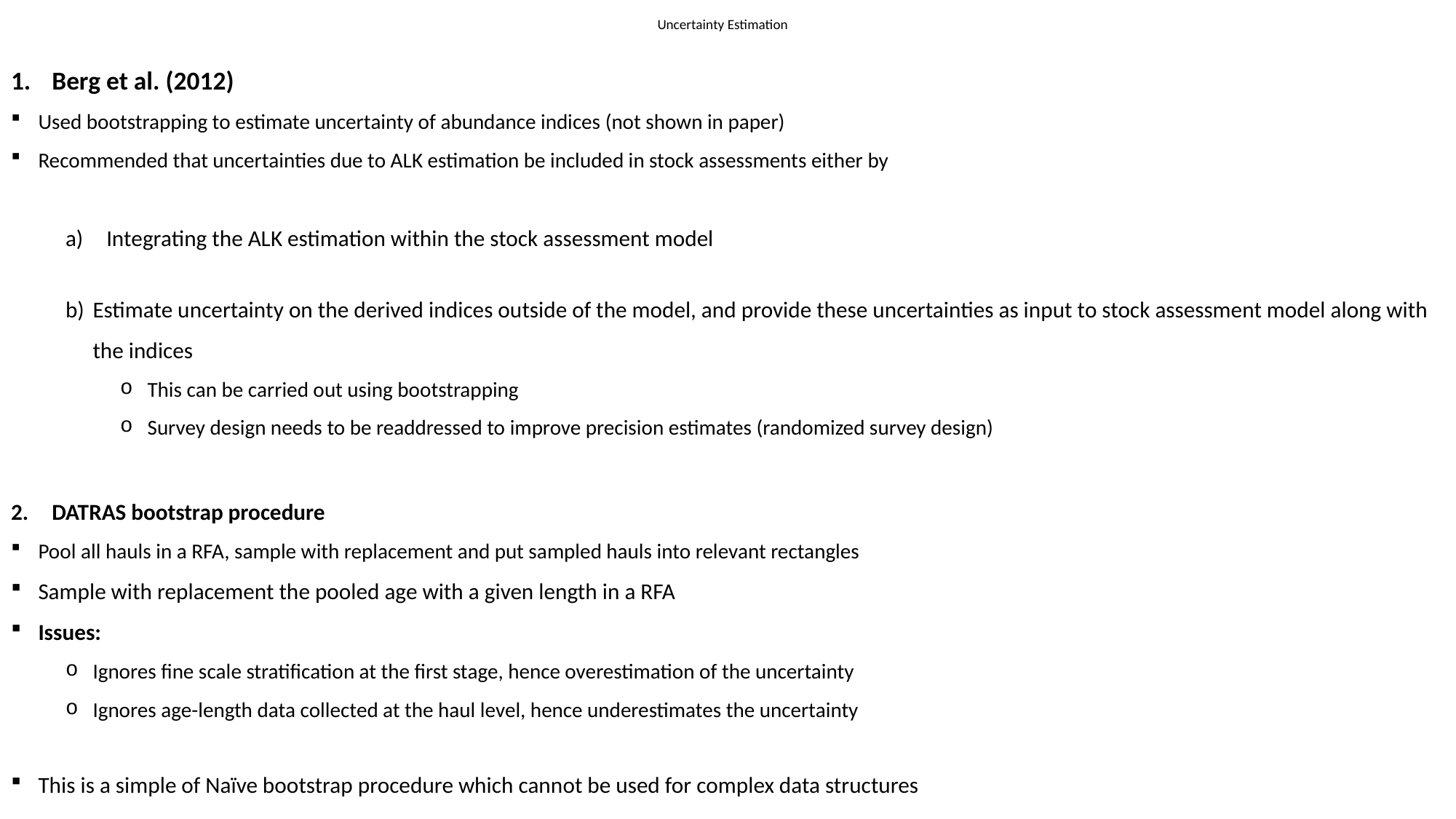

# Uncertainty Estimation
Berg et al. (2012)
Used bootstrapping to estimate uncertainty of abundance indices (not shown in paper)
Recommended that uncertainties due to ALK estimation be included in stock assessments either by

Integrating the ALK estimation within the stock assessment model

Estimate uncertainty on the derived indices outside of the model, and provide these uncertainties as input to stock assessment model along with the indices
This can be carried out using bootstrapping
Survey design needs to be readdressed to improve precision estimates (randomized survey design)

DATRAS bootstrap procedure
Pool all hauls in a RFA, sample with replacement and put sampled hauls into relevant rectangles
Sample with replacement the pooled age with a given length in a RFA
Issues:
Ignores fine scale stratification at the first stage, hence overestimation of the uncertainty
Ignores age-length data collected at the haul level, hence underestimates the uncertainty

This is a simple of Naïve bootstrap procedure which cannot be used for complex data structures